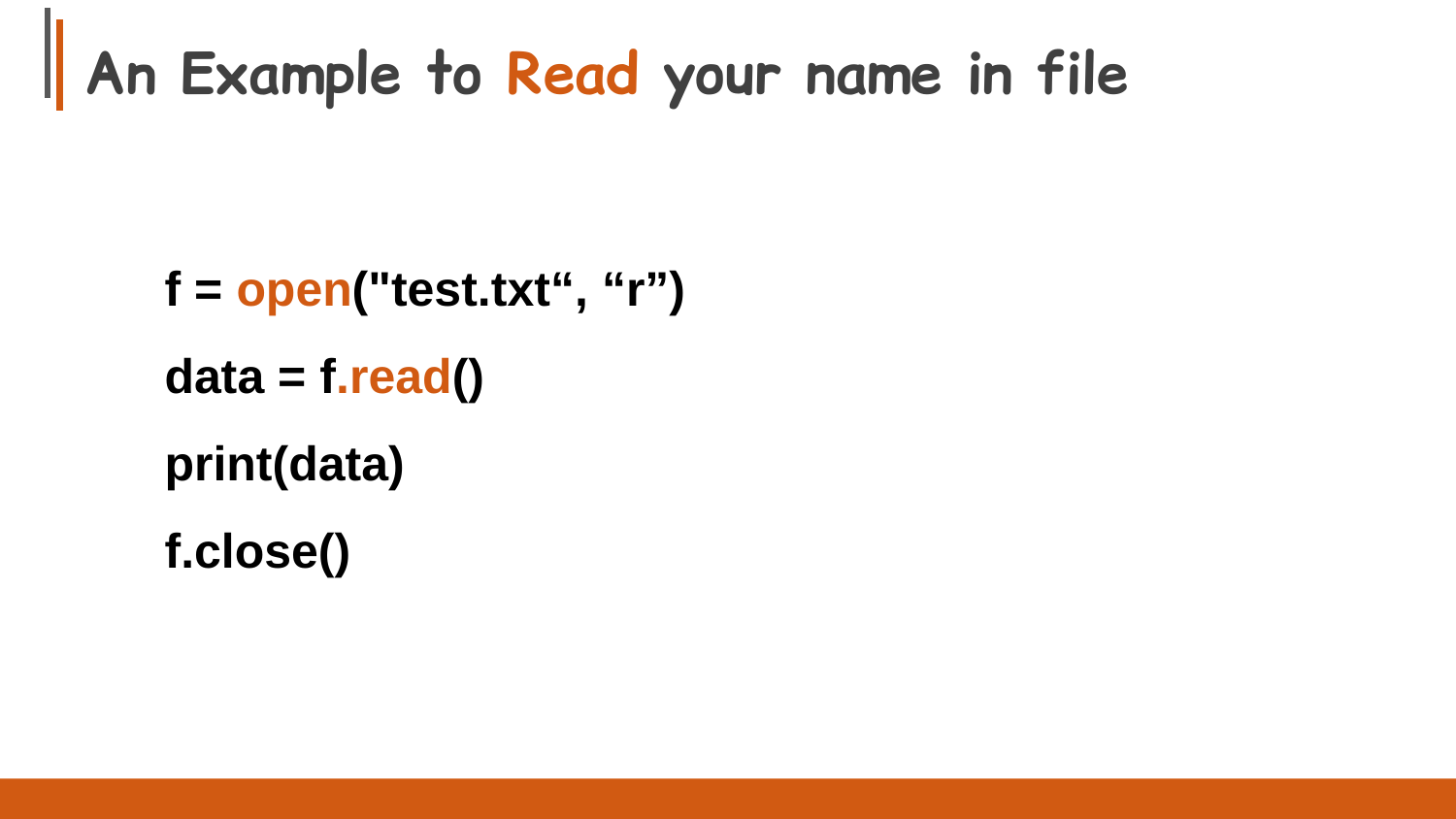

# An Example to Read your name in file
f = open("test.txt“, “r”)
data = f.read()
print(data)
f.close()